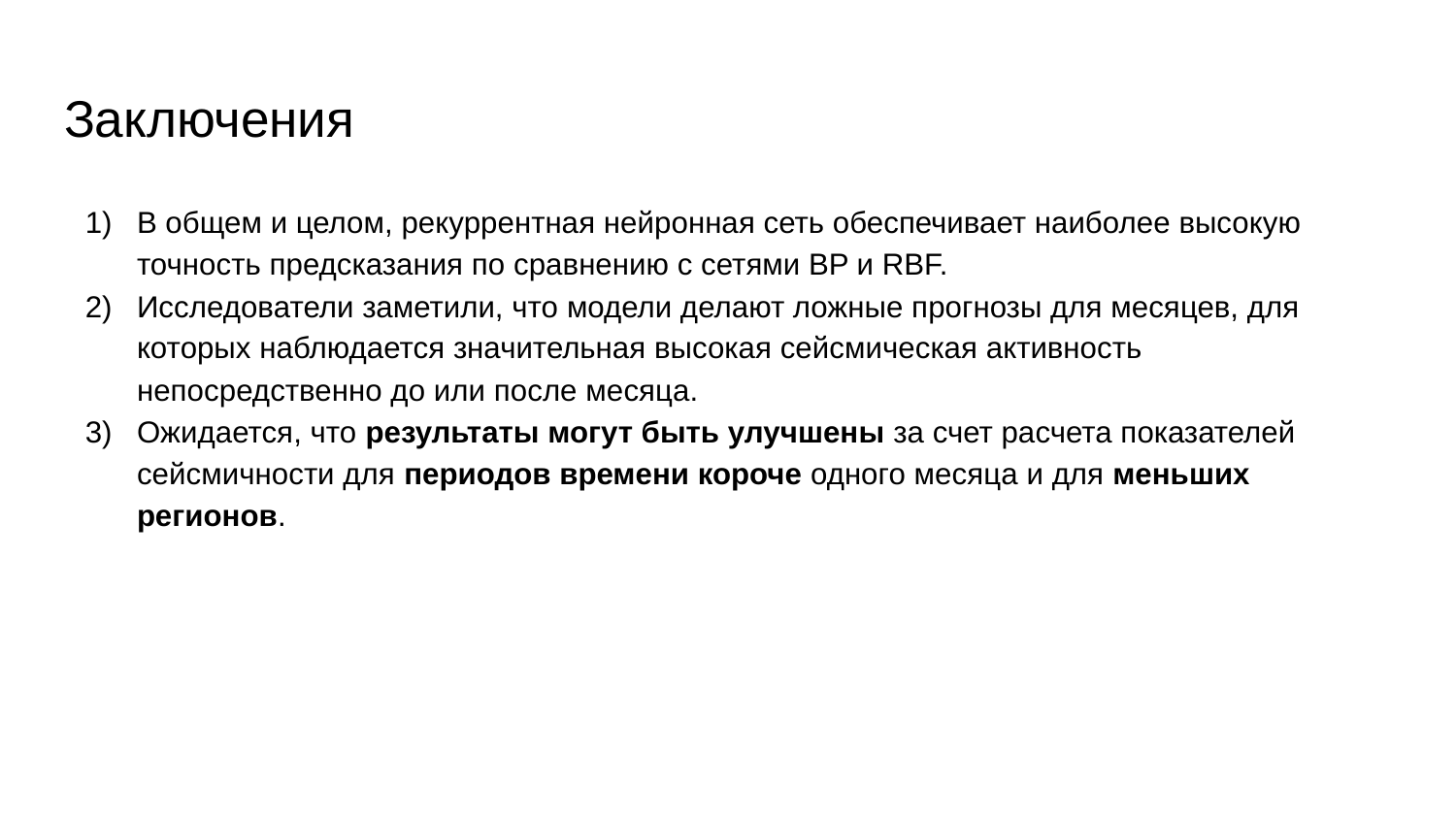

# Заключения
В общем и целом, рекуррентная нейронная сеть обеспечивает наиболее высокую точность предсказания по сравнению с сетями BP и RBF.
Исследователи заметили, что модели делают ложные прогнозы для месяцев, для которых наблюдается значительная высокая сейсмическая активность непосредственно до или после месяца.
Ожидается, что результаты могут быть улучшены за счет расчета показателей сейсмичности для периодов времени короче одного месяца и для меньших регионов.